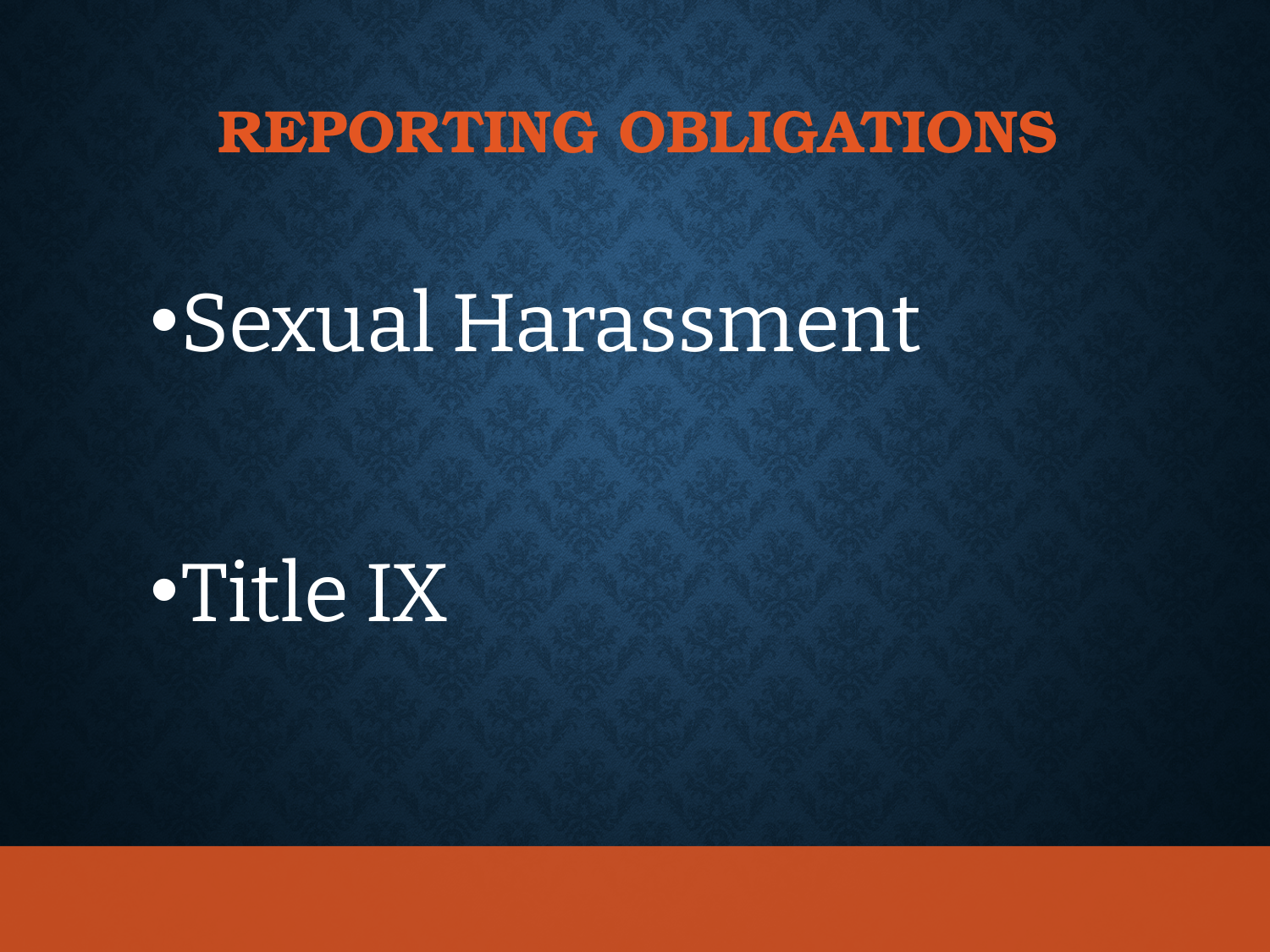

# Reporting Obligations
Sexual Harassment

Title IX